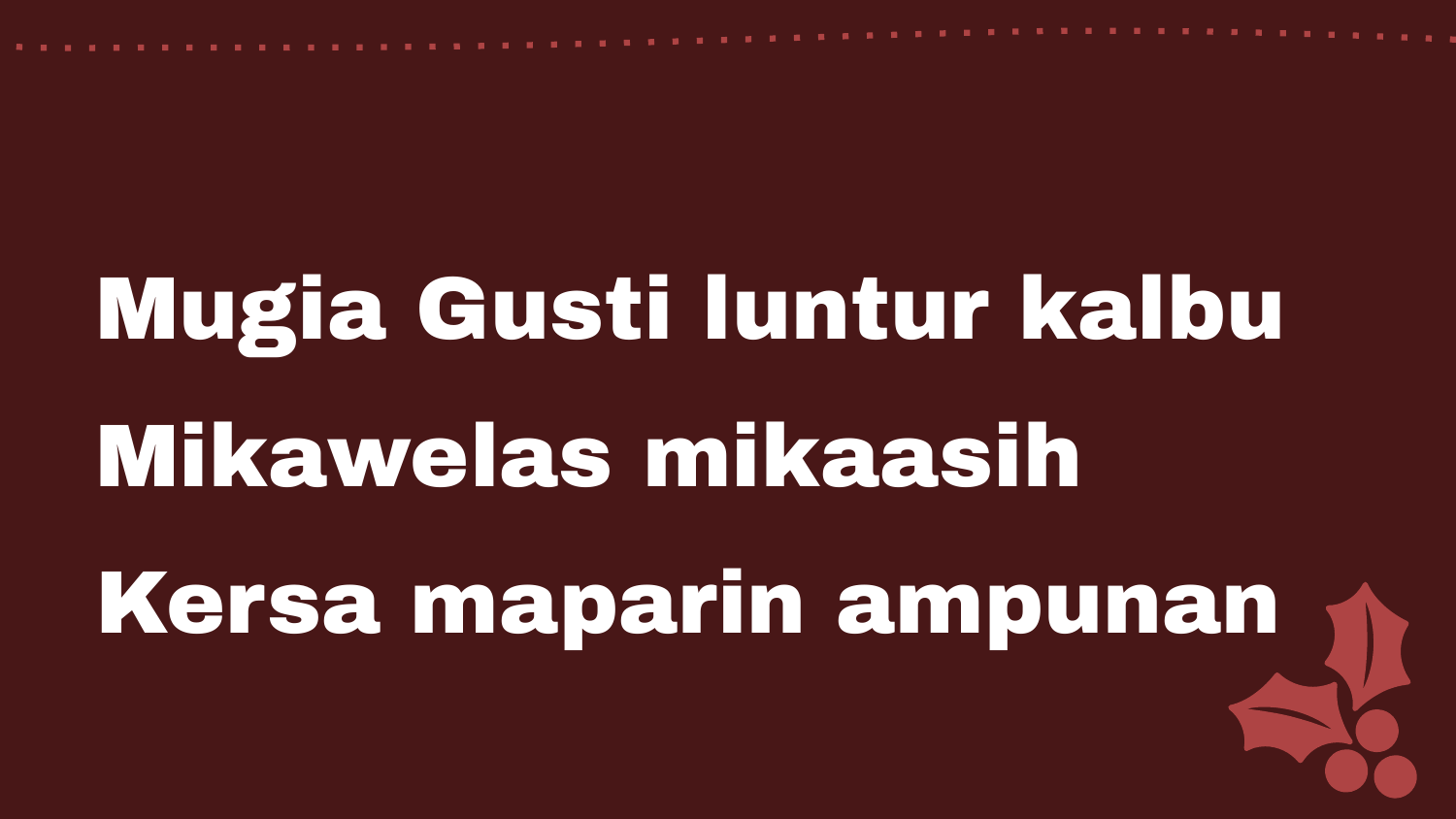

Mugia Gusti luntur kalbu
Mikawelas mikaasih
Kersa maparin ampunan